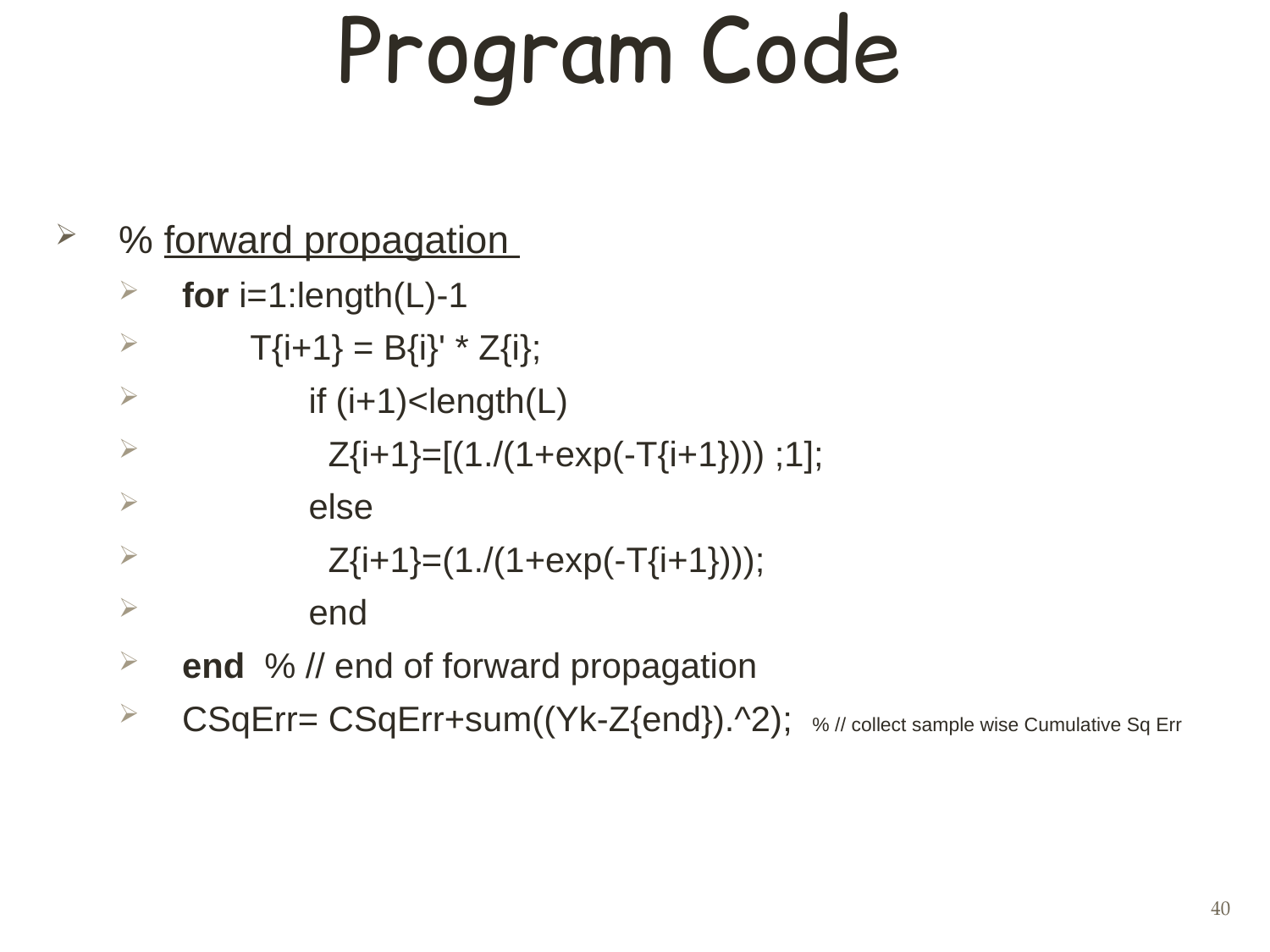

# Program Code

% forward propagation
for i=1:length(L)-1
       T{i+1} = B{i}' * Z{i};
             if (i+1)<length(L)
               Z{i+1}=[(1./(1+exp(-T{i+1}))) ;1];
             else
               Z{i+1}=(1./(1+exp(-T{i+1})));
             end
end  % // end of forward propagation
CSqErr= CSqErr+sum((Yk-Z{end}).^2);  % // collect sample wise Cumulative Sq Err
40